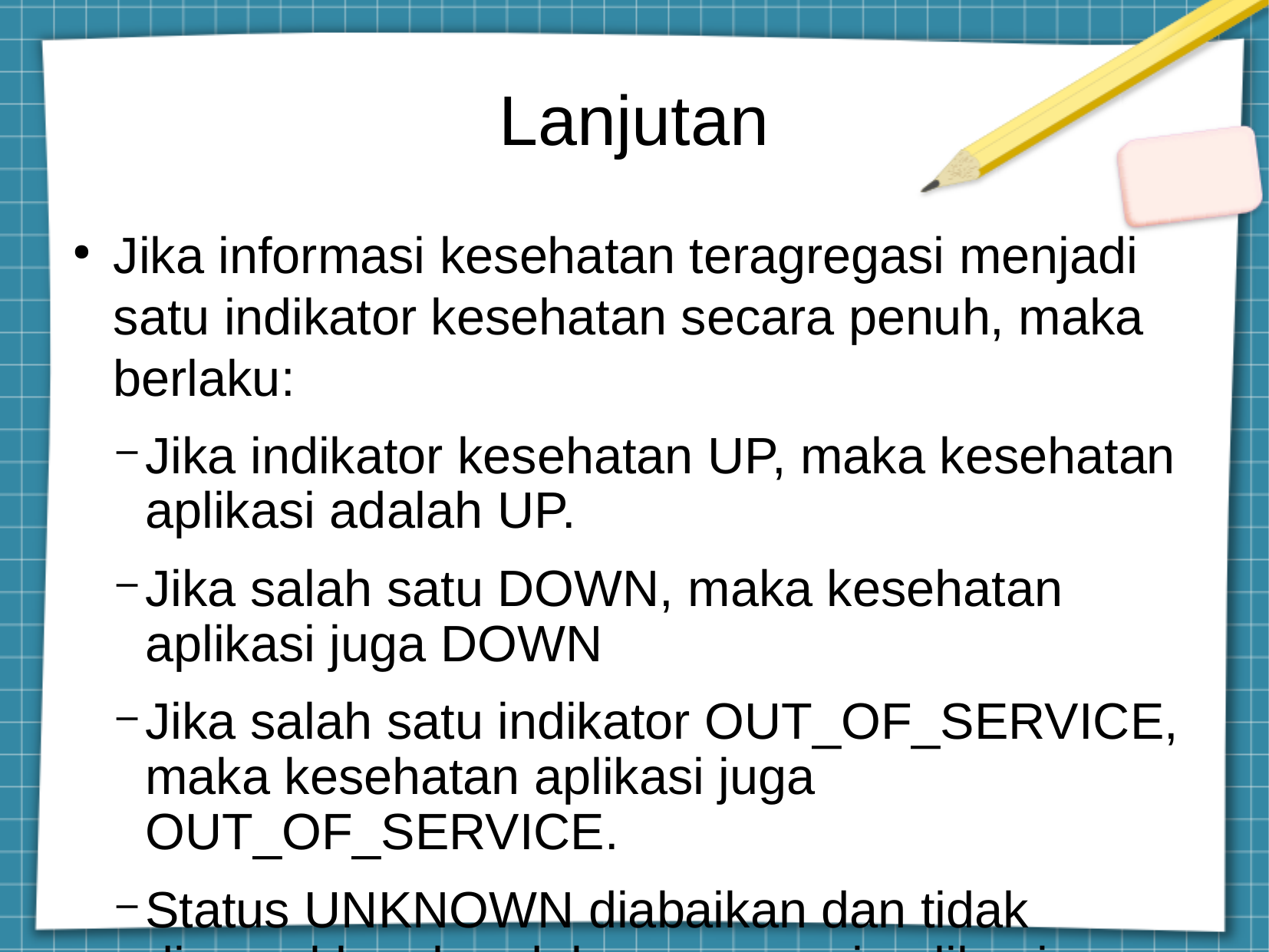

Lanjutan
Jika informasi kesehatan teragregasi menjadi satu indikator kesehatan secara penuh, maka berlaku:
Jika indikator kesehatan UP, maka kesehatan aplikasi adalah UP.
Jika salah satu DOWN, maka kesehatan aplikasi juga DOWN
Jika salah satu indikator OUT_OF_SERVICE, maka kesehatan aplikasi juga OUT_OF_SERVICE.
Status UNKNOWN diabaikan dan tidak dimasukkan ke  dalam agregasi aplikasi